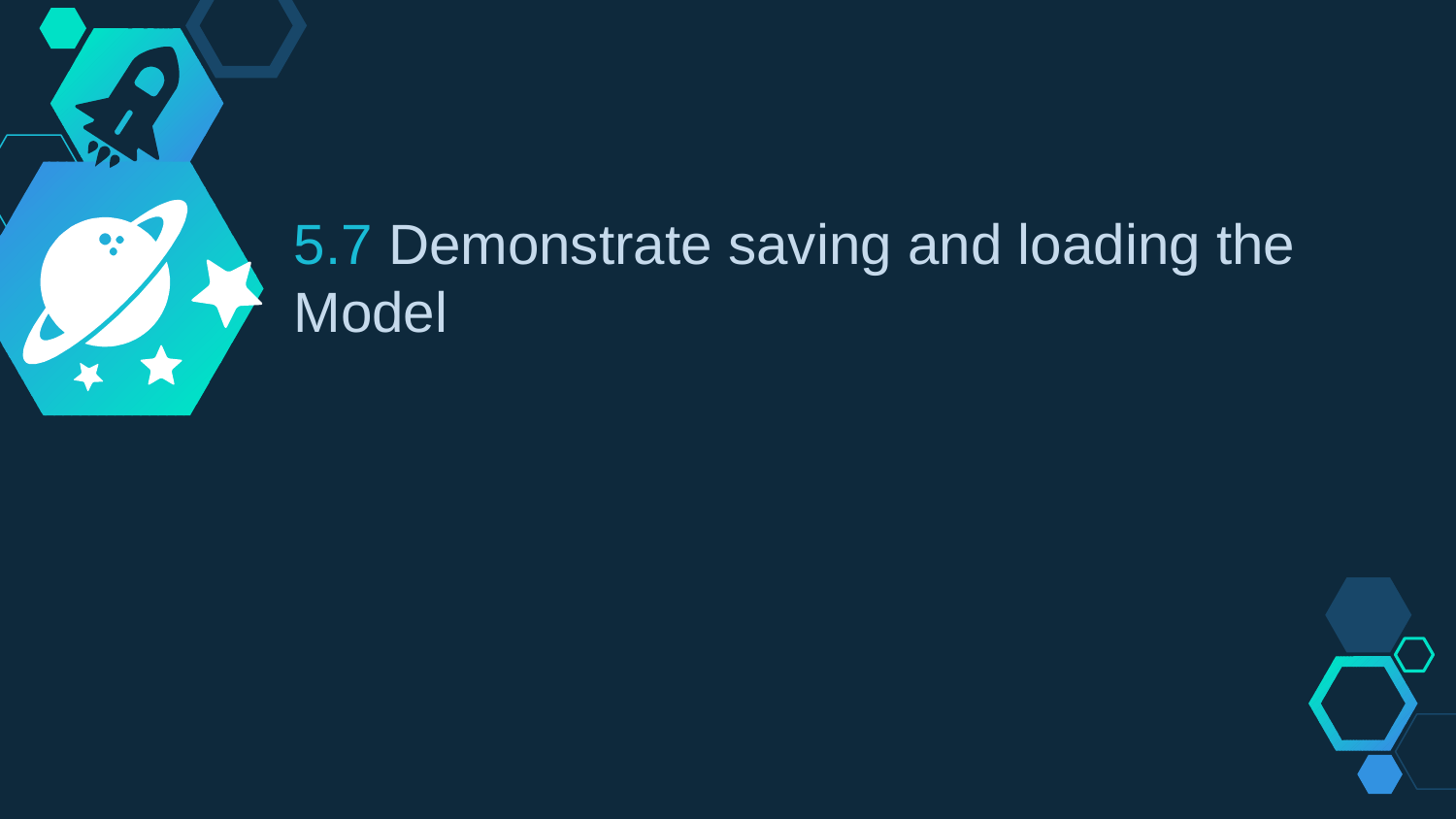

5.7 Demonstrate saving and loading the Model